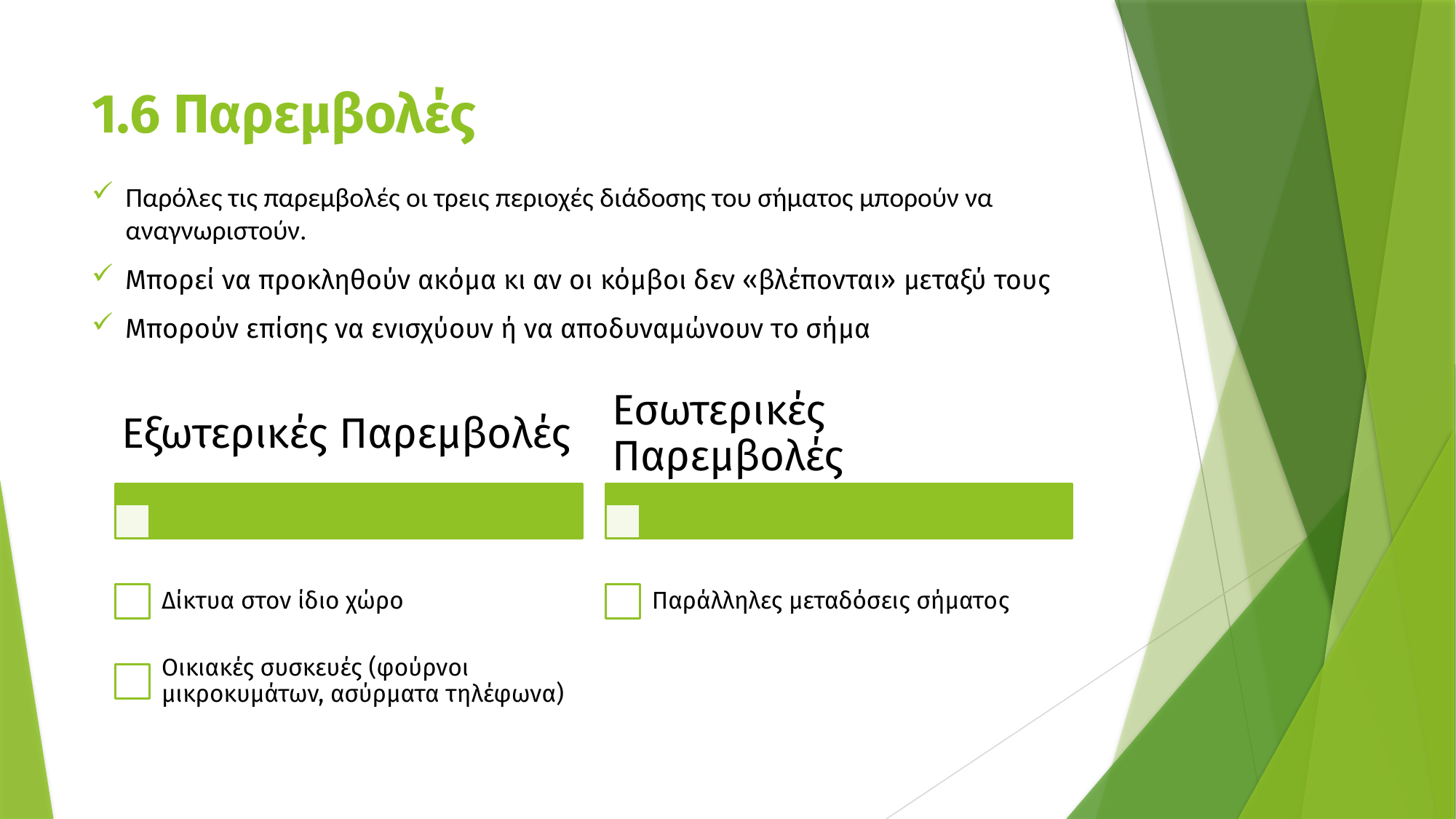

# 1.6 Παρεμβολές
Παρόλες τις παρεμβολές οι τρεις περιοχές διάδοσης του σήματος μπορούν να αναγνωριστούν.
Μπορεί να προκληθούν ακόμα κι αν οι κόμβοι δεν «βλέπονται» μεταξύ τους
Μπορούν επίσης να ενισχύουν ή να αποδυναμώνουν το σήμα
Εξωτερικές Παρεμβολές
Δίκτυα στον ίδιο χώρο
Οικιακές συσκευές (φούρνοι μικροκυμάτων, ασύρματα τηλέφωνα)
Εσωτερικές Παρεμβολές
Παράλληλες μεταδόσεις σήματος